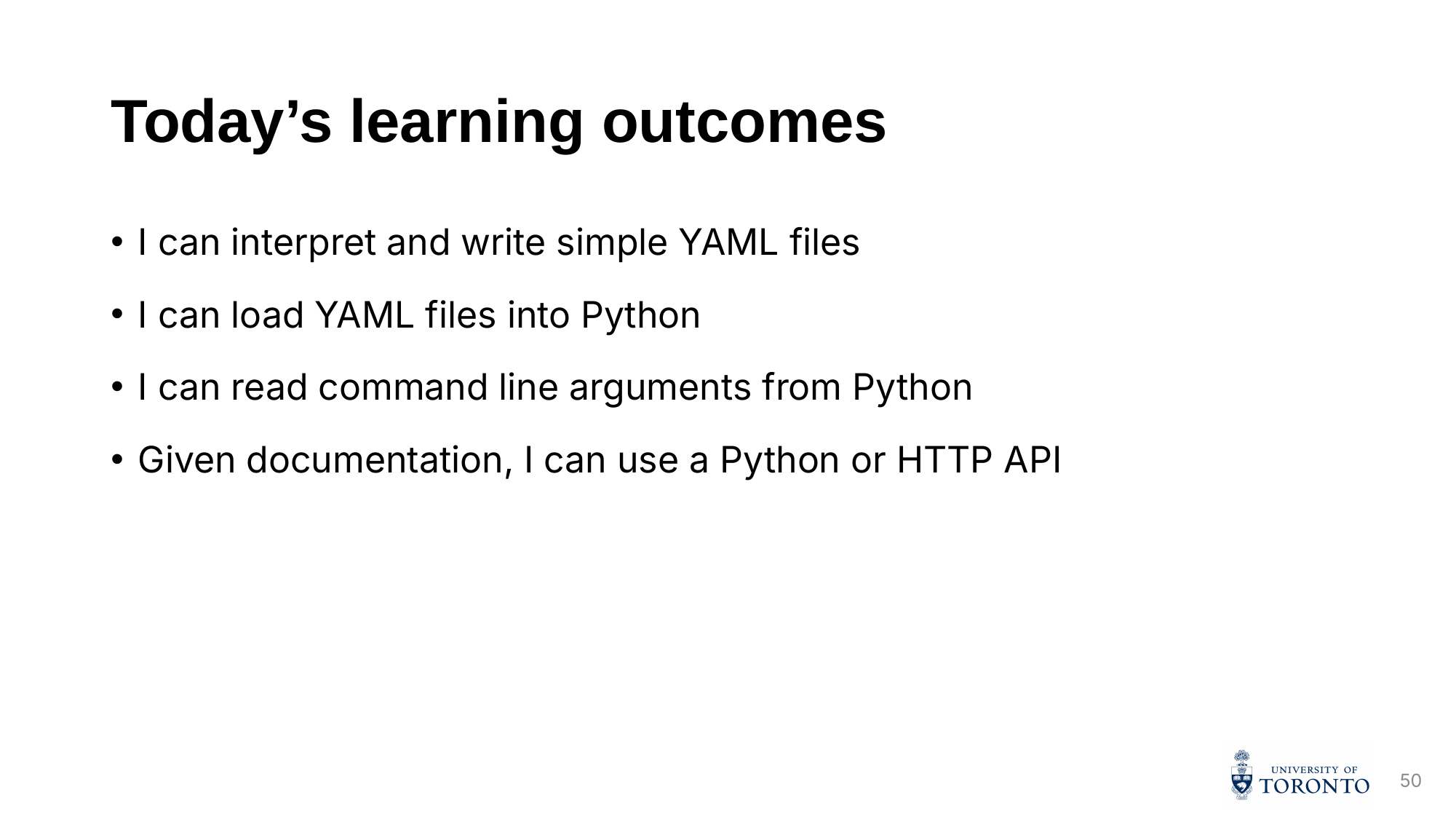

# Today’s learning outcomes

I can interpret and write simple YAML files
I can load YAML files into Python
I can read command line arguments from Python
Given documentation, I can use a Python or HTTP API
50